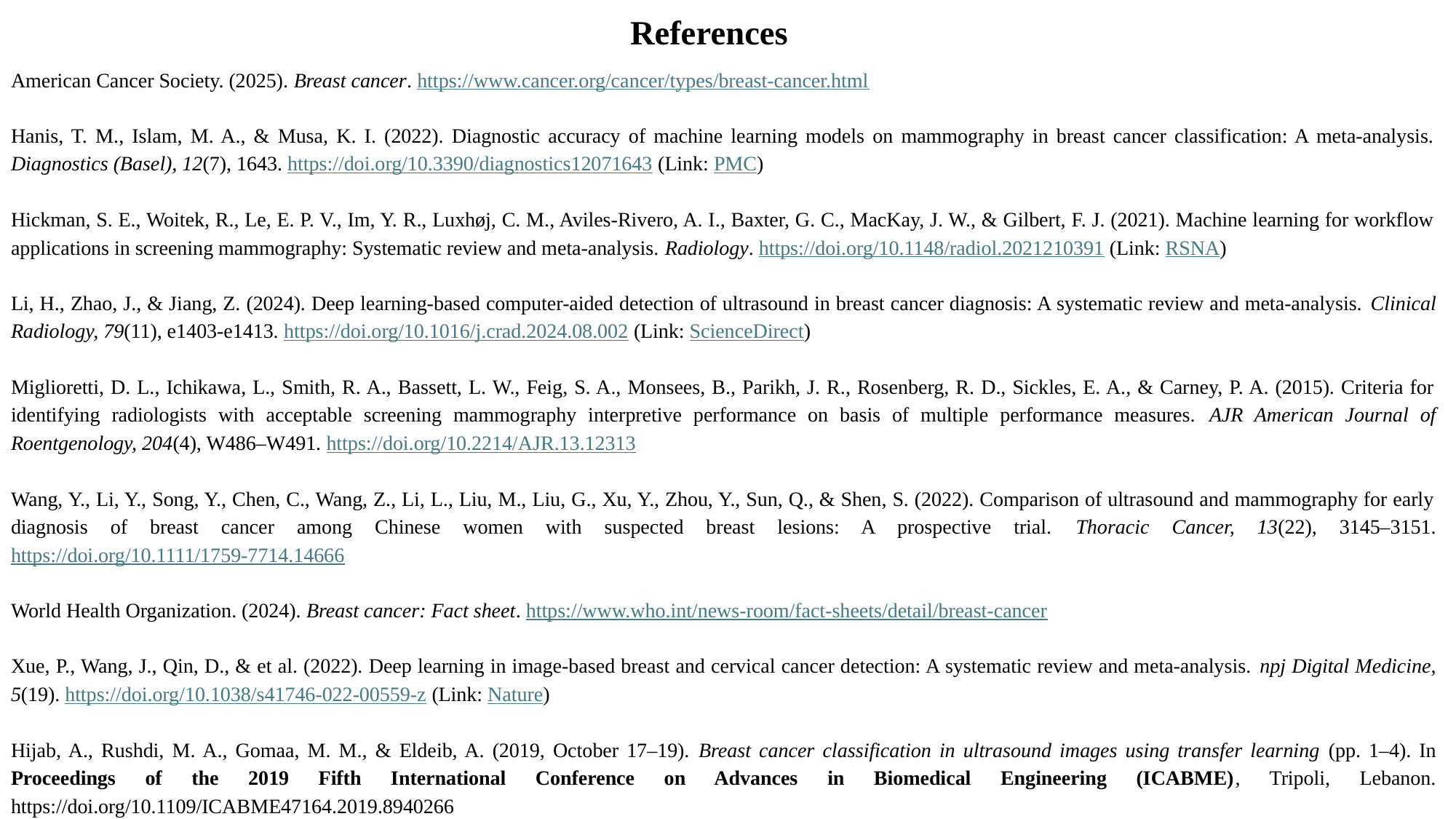

# References
American Cancer Society. (2025). Breast cancer. https://www.cancer.org/cancer/types/breast-cancer.html
Hanis, T. M., Islam, M. A., & Musa, K. I. (2022). Diagnostic accuracy of machine learning models on mammography in breast cancer classification: A meta-analysis. Diagnostics (Basel), 12(7), 1643. https://doi.org/10.3390/diagnostics12071643 (Link: PMC)
Hickman, S. E., Woitek, R., Le, E. P. V., Im, Y. R., Luxhøj, C. M., Aviles-Rivero, A. I., Baxter, G. C., MacKay, J. W., & Gilbert, F. J. (2021). Machine learning for workflow applications in screening mammography: Systematic review and meta-analysis. Radiology. https://doi.org/10.1148/radiol.2021210391 (Link: RSNA)
Li, H., Zhao, J., & Jiang, Z. (2024). Deep learning-based computer-aided detection of ultrasound in breast cancer diagnosis: A systematic review and meta-analysis. Clinical Radiology, 79(11), e1403-e1413. https://doi.org/10.1016/j.crad.2024.08.002 (Link: ScienceDirect)
Miglioretti, D. L., Ichikawa, L., Smith, R. A., Bassett, L. W., Feig, S. A., Monsees, B., Parikh, J. R., Rosenberg, R. D., Sickles, E. A., & Carney, P. A. (2015). Criteria for identifying radiologists with acceptable screening mammography interpretive performance on basis of multiple performance measures. AJR American Journal of Roentgenology, 204(4), W486–W491. https://doi.org/10.2214/AJR.13.12313
Wang, Y., Li, Y., Song, Y., Chen, C., Wang, Z., Li, L., Liu, M., Liu, G., Xu, Y., Zhou, Y., Sun, Q., & Shen, S. (2022). Comparison of ultrasound and mammography for early diagnosis of breast cancer among Chinese women with suspected breast lesions: A prospective trial. Thoracic Cancer, 13(22), 3145–3151. https://doi.org/10.1111/1759-7714.14666
World Health Organization. (2024). Breast cancer: Fact sheet. https://www.who.int/news-room/fact-sheets/detail/breast-cancer
Xue, P., Wang, J., Qin, D., & et al. (2022). Deep learning in image-based breast and cervical cancer detection: A systematic review and meta-analysis. npj Digital Medicine, 5(19). https://doi.org/10.1038/s41746-022-00559-z (Link: Nature)
Hijab, A., Rushdi, M. A., Gomaa, M. M., & Eldeib, A. (2019, October 17–19). Breast cancer classification in ultrasound images using transfer learning (pp. 1–4). In Proceedings of the 2019 Fifth International Conference on Advances in Biomedical Engineering (ICABME), Tripoli, Lebanon. https://doi.org/10.1109/ICABME47164.2019.8940266